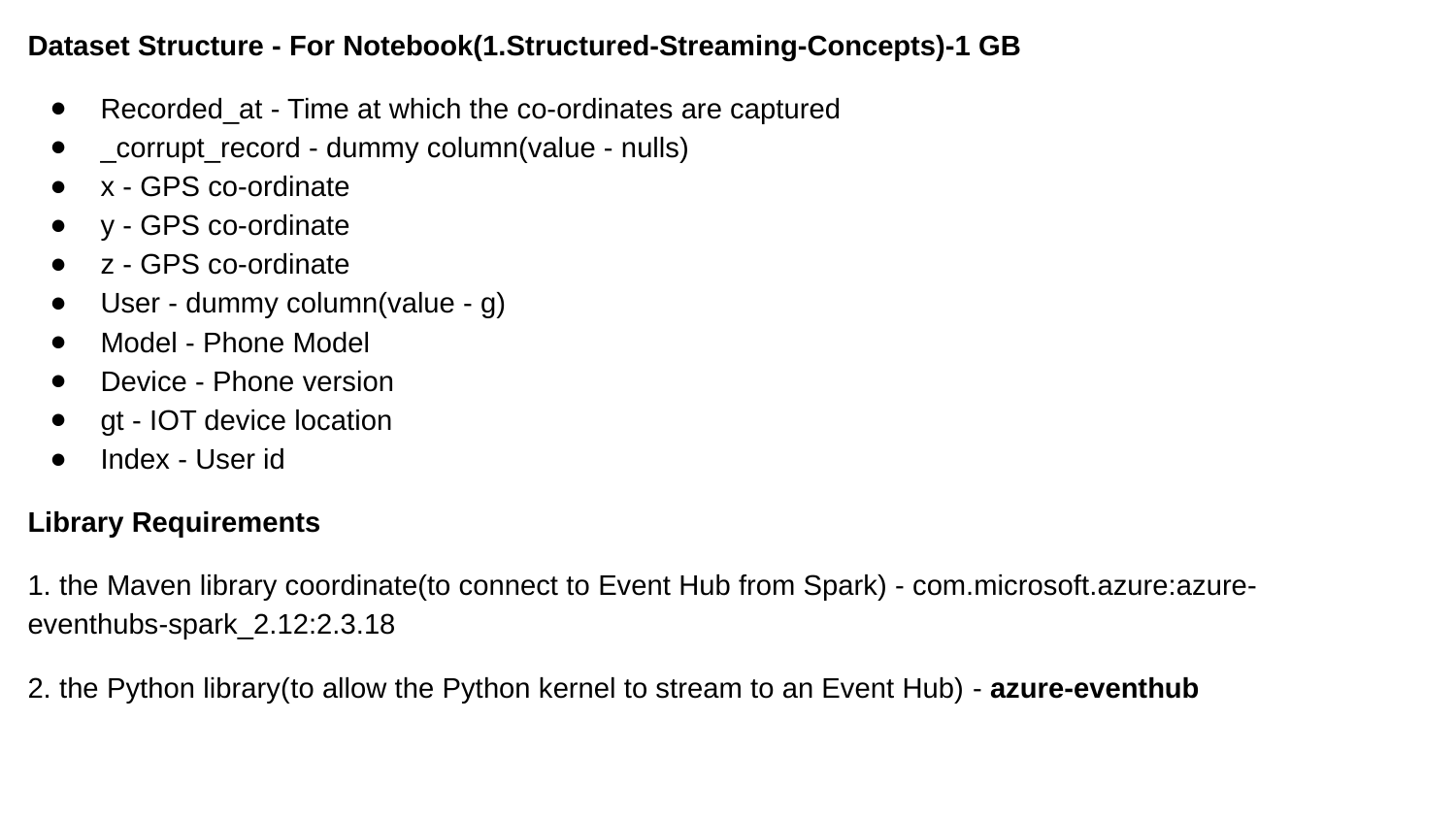

Dataset Structure - For Notebook(1.Structured-Streaming-Concepts)-1 GB
Recorded_at - Time at which the co-ordinates are captured
_corrupt_record - dummy column(value - nulls)
x - GPS co-ordinate
y - GPS co-ordinate
z - GPS co-ordinate
User - dummy column(value - g)
Model - Phone Model
Device - Phone version
gt - IOT device location
Index - User id
Library Requirements
1. the Maven library coordinate(to connect to Event Hub from Spark) - com.microsoft.azure:azure-eventhubs-spark_2.12:2.3.18
2. the Python library(to allow the Python kernel to stream to an Event Hub) - azure-eventhub